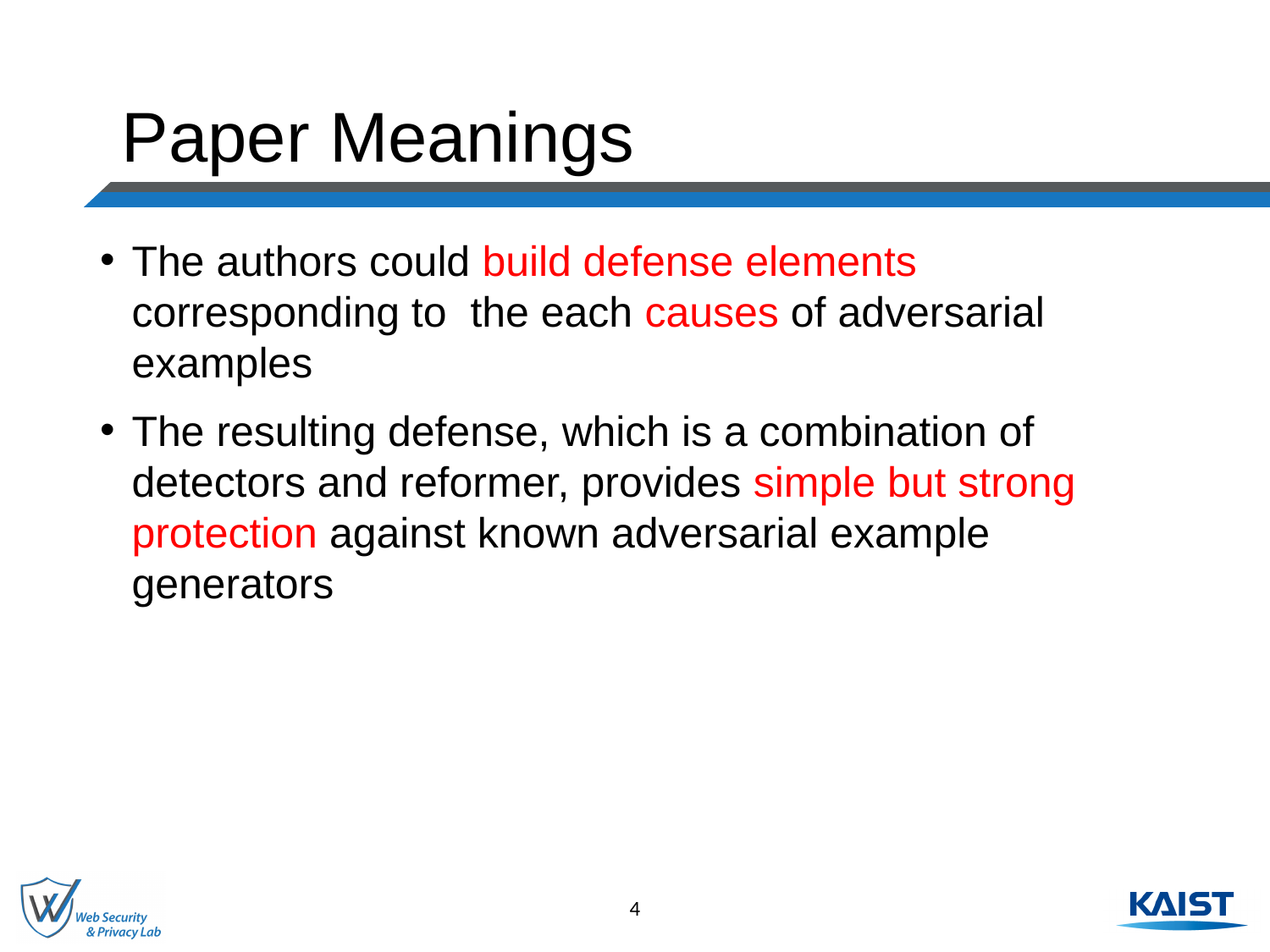

# Paper Meanings
The authors could build defense elements corresponding to  the each causes of adversarial examples
The resulting defense, which is a combination of detectors and reformer, provides simple but strong protection against known adversarial example generators

4